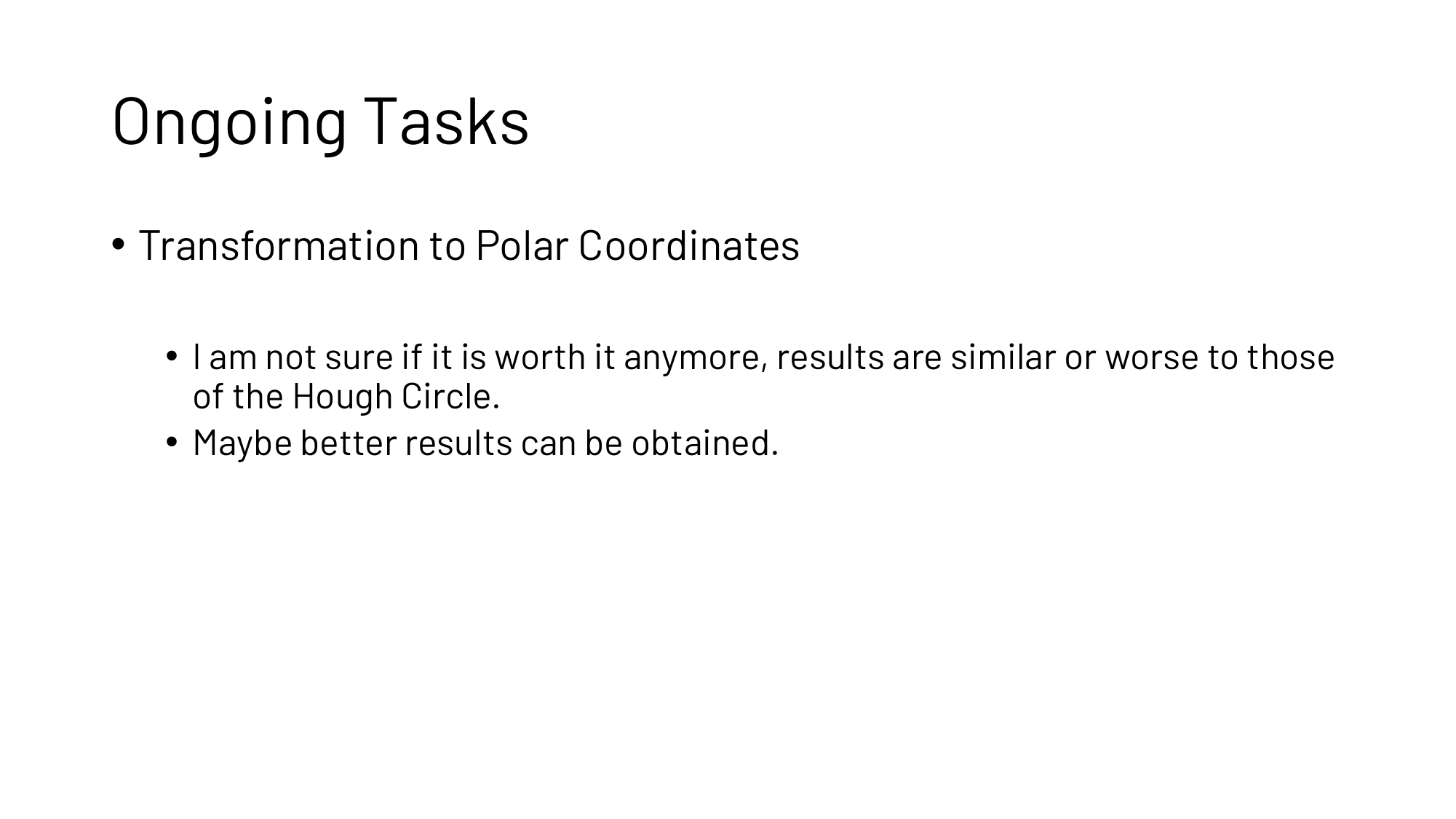

# Ongoing Tasks
Transformation to Polar Coordinates

I am not sure if it is worth it anymore, results are similar or worse to those of the Hough Circle.
Maybe better results can be obtained.